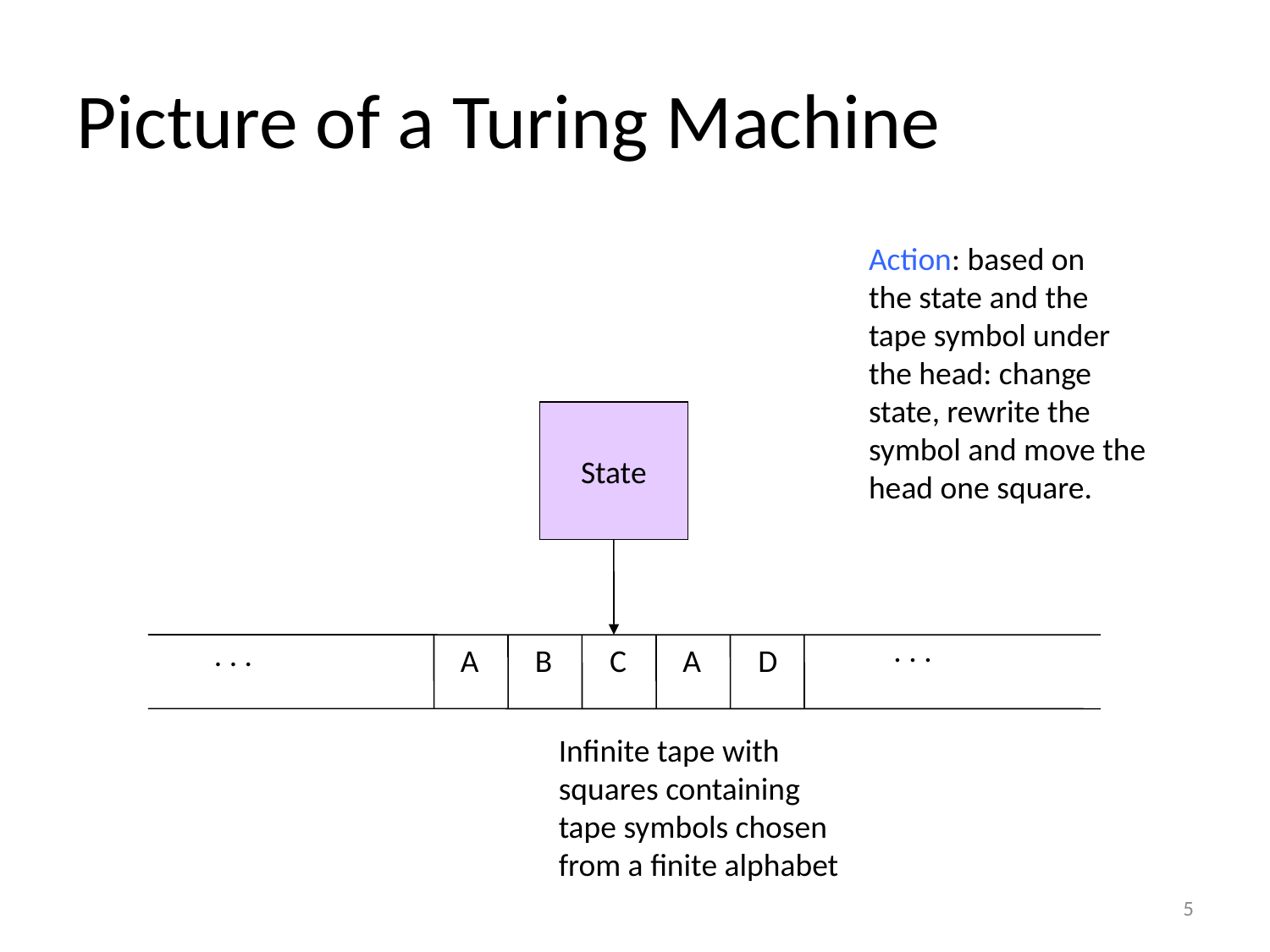

# Picture of a Turing Machine
Action: based on
the state and the
tape symbol under
the head: change
state, rewrite the
symbol and move the
head one square.
State

. . .
. . .

A

B

C

A

D

Infinite tape with
squares containing
tape symbols chosen
from a finite alphabet
5